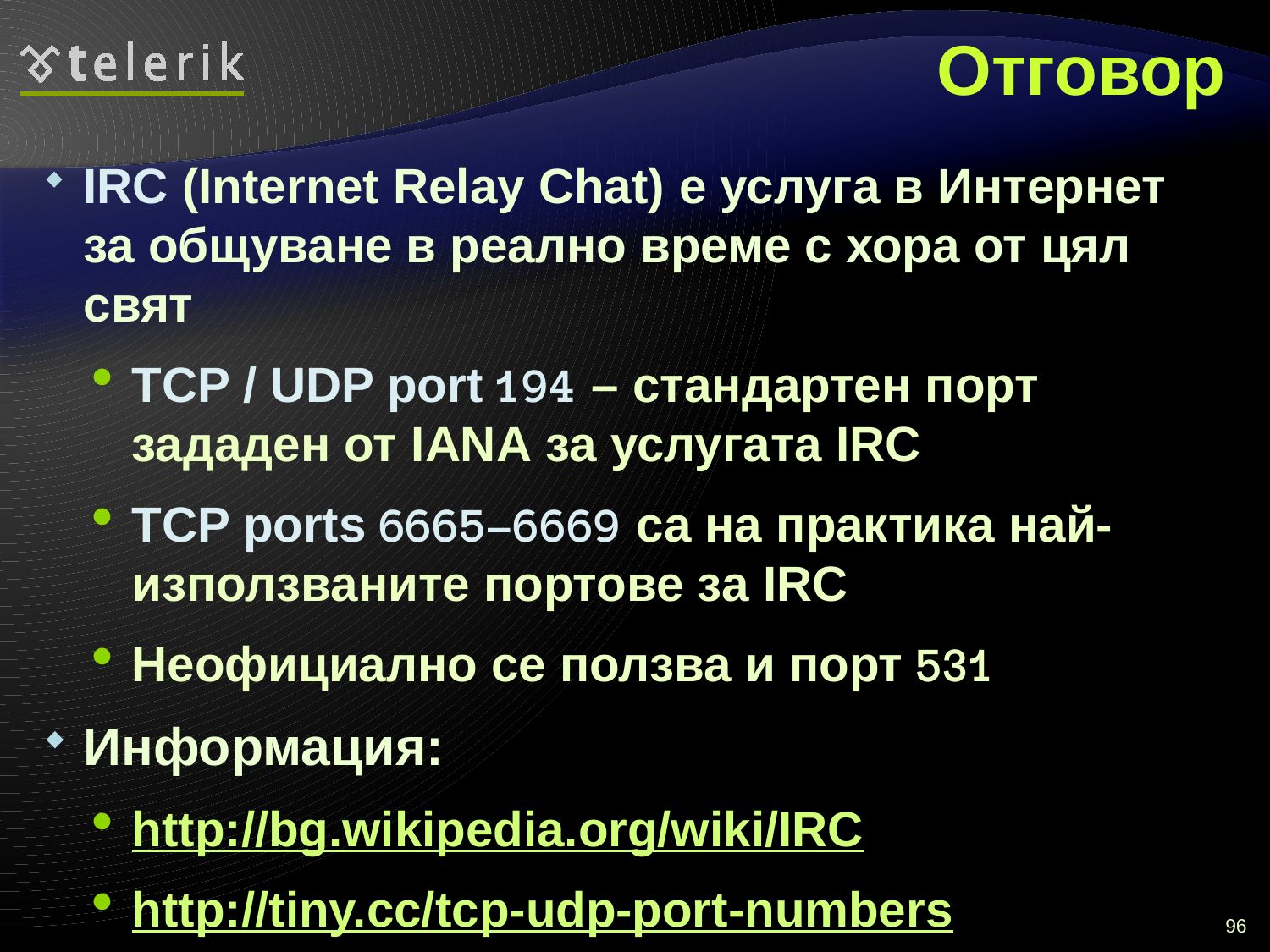

# Отговор
IRC (Internet Relay Chat) e услуга в Интернет за общуване в реално време с хора от цял свят
TCP / UDP port 194 – стандартен порт зададен от IANA за услугата IRC
TCP ports 6665-6669 са на практика най-използваните портове за IRC
Неофициално се ползва и порт 531
Информация:
http://bg.wikipedia.org/wiki/IRC
http://tiny.cc/tcp-udp-port-numbers
96